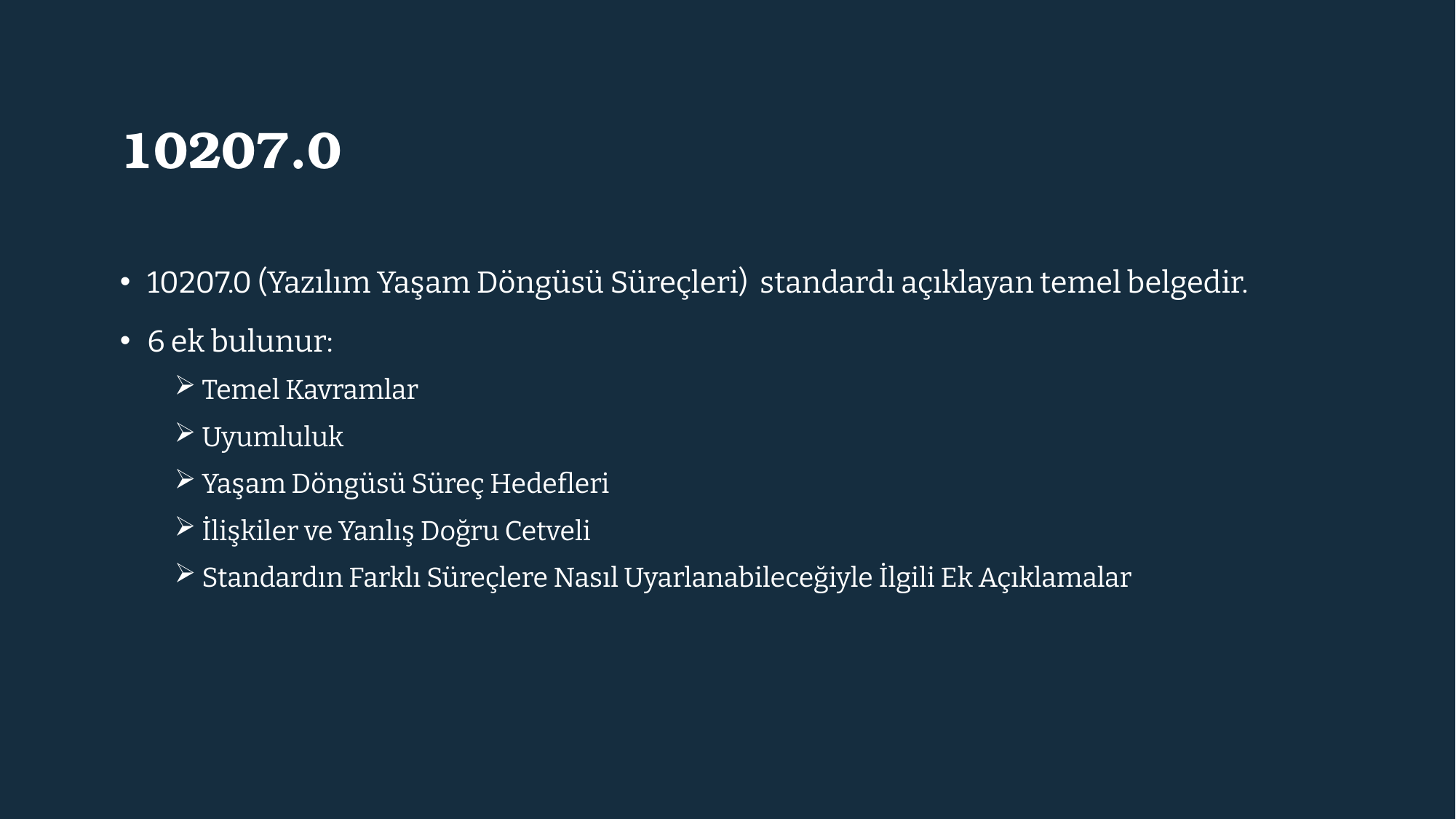

# 10207.0
10207.0 (Yazılım Yaşam Döngüsü Süreçleri)  standardı açıklayan temel belgedir.
6 ek bulunur:
Temel Kavramlar
Uyumluluk
Yaşam Döngüsü Süreç Hedefleri
İlişkiler ve Yanlış Doğru Cetveli
Standardın Farklı Süreçlere Nasıl Uyarlanabileceğiyle İlgili Ek Açıklamalar